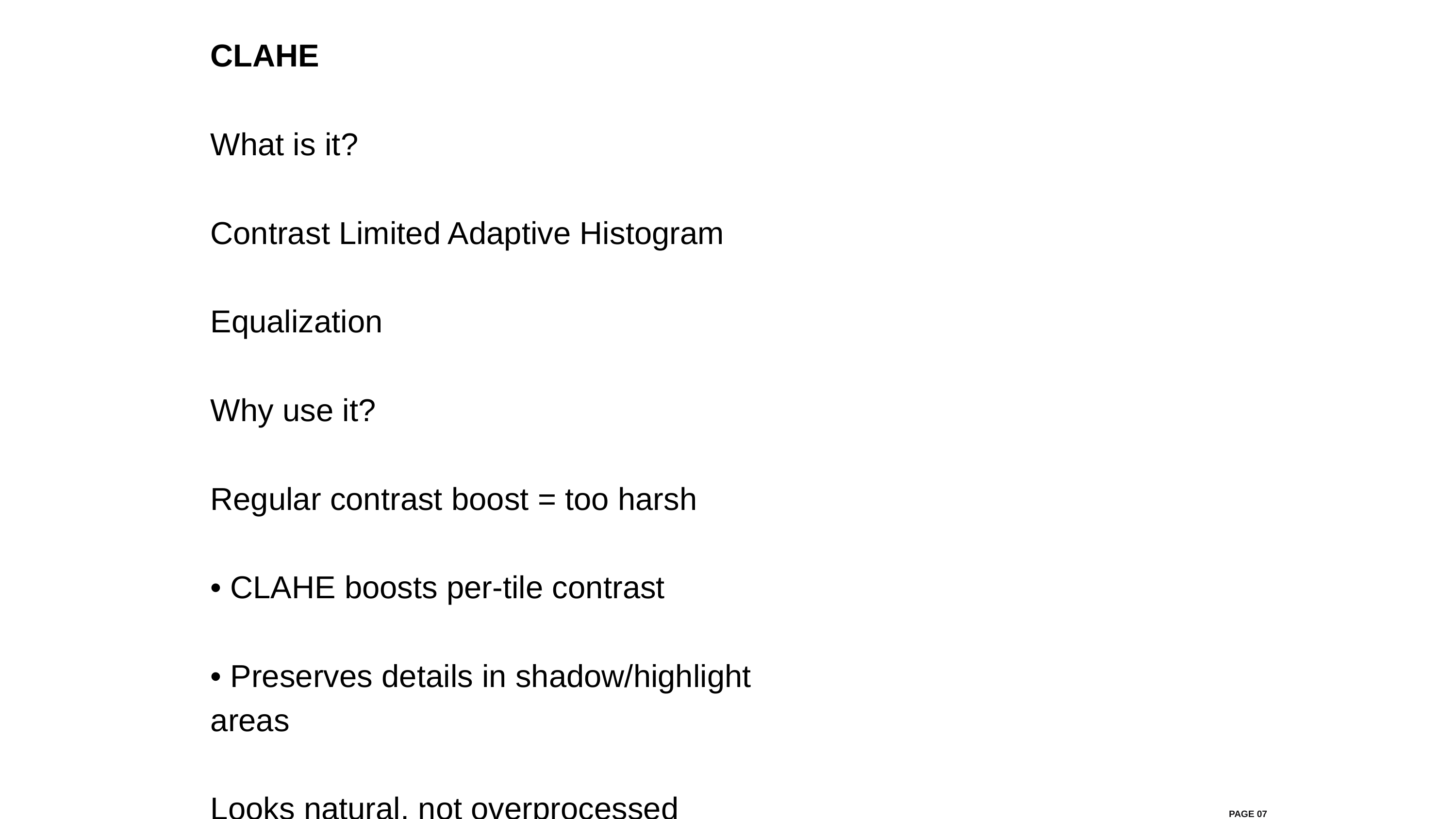

CLAHE

What is it?

Contrast Limited Adaptive Histogram

Equalization

Why use it?

Regular contrast boost = too harsh

• CLAHE boosts per-tile contrast

• Preserves details in shadow/highlight areas

Looks natural, not overprocessed
PAGE 07